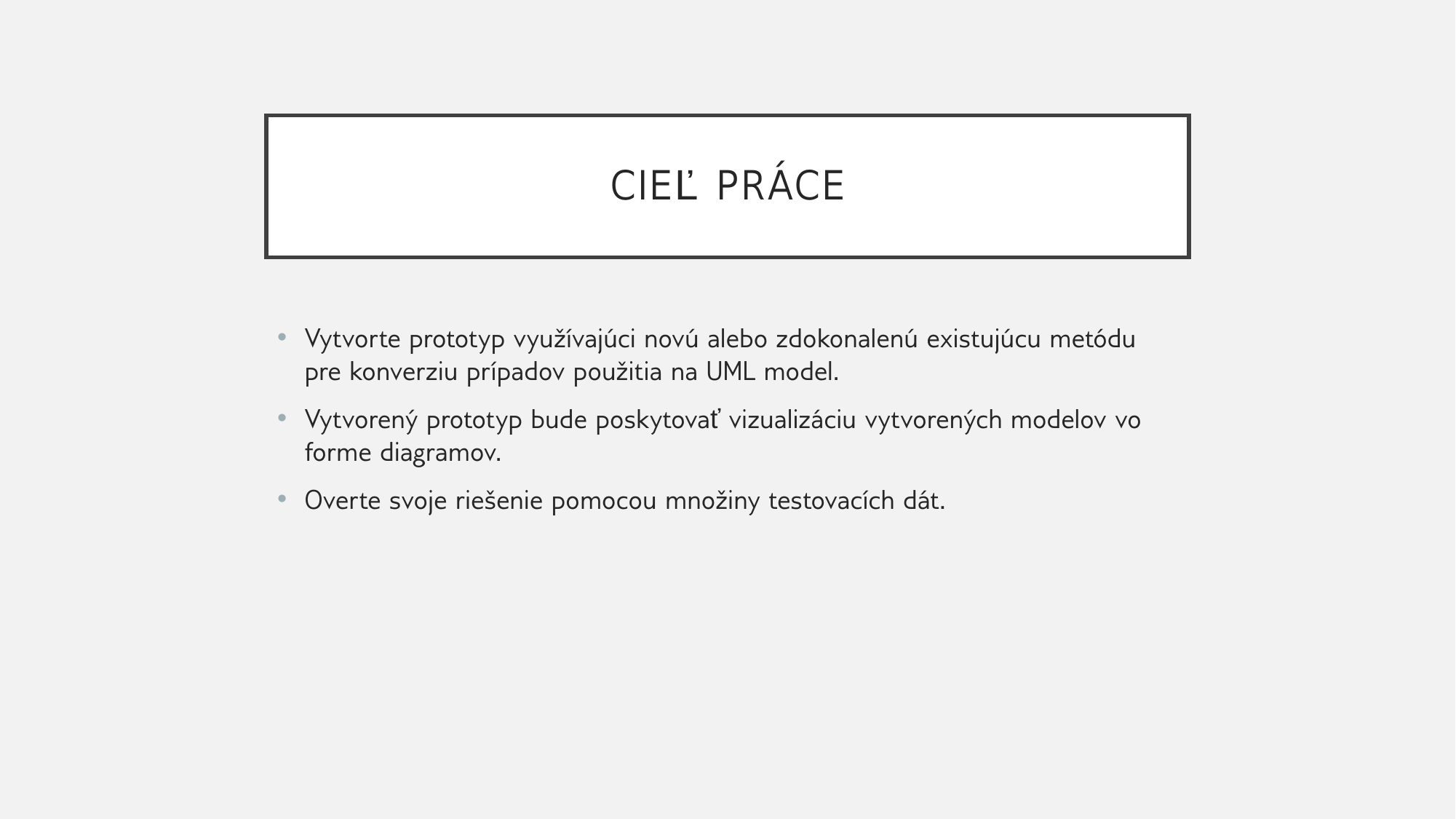

# CieĽ práce
Vytvorte prototyp využívajúci novú alebo zdokonalenú existujúcu metódu pre konverziu prípadov použitia na UML model.
Vytvorený prototyp bude poskytovať vizualizáciu vytvorených modelov vo forme diagramov.
Overte svoje riešenie pomocou množiny testovacích dát.